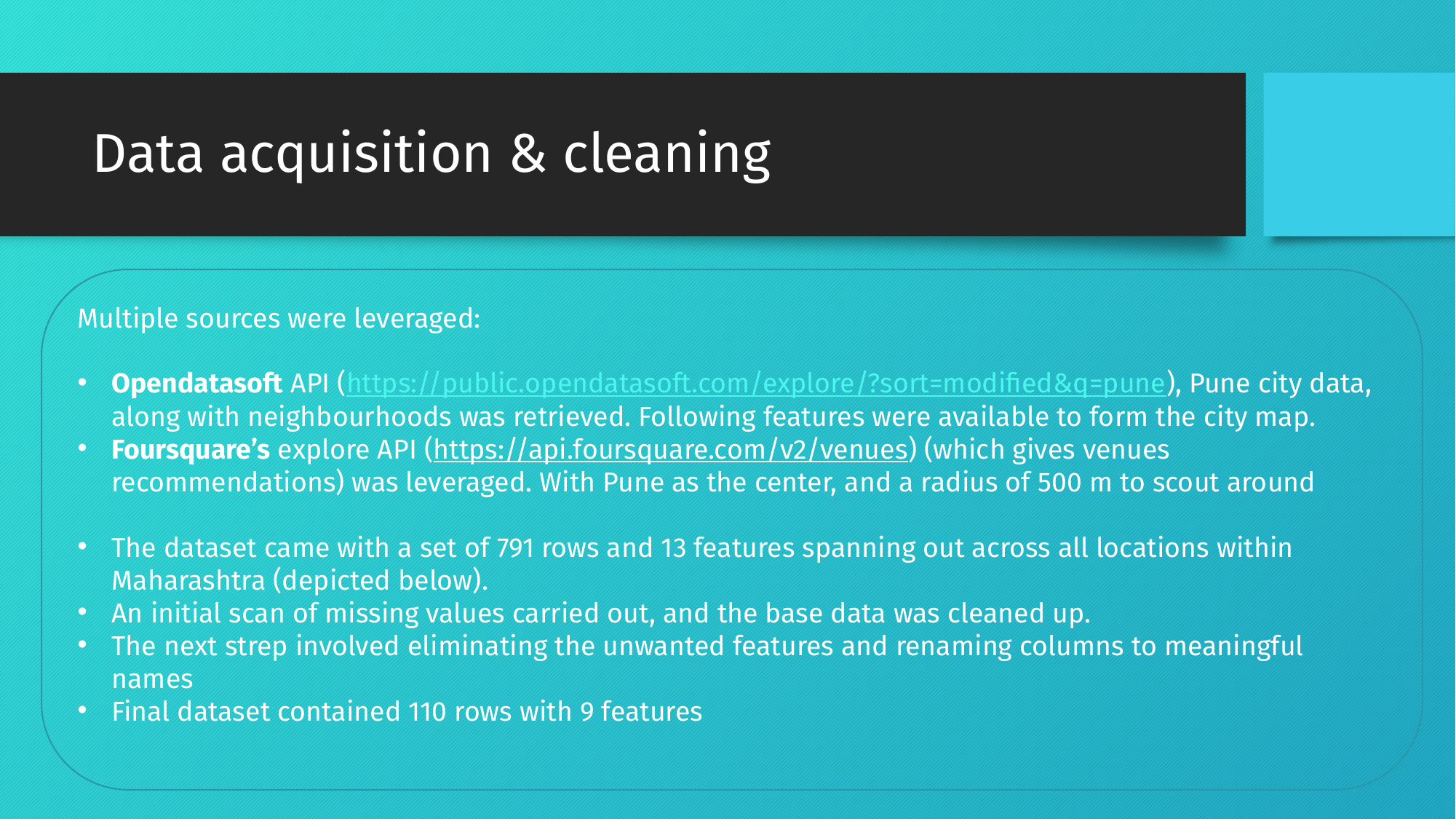

# Data acquisition & cleaning
Multiple sources were leveraged:

Opendatasoft API (https://public.opendatasoft.com/explore/?sort=modified&q=pune), Pune city data, along with neighbourhoods was retrieved. Following features were available to form the city map.
Foursquare’s explore API (https://api.foursquare.com/v2/venues) (which gives venues recommendations) was leveraged. With Pune as the center, and a radius of 500 m to scout around

The dataset came with a set of 791 rows and 13 features spanning out across all locations within Maharashtra (depicted below).
An initial scan of missing values carried out, and the base data was cleaned up.
The next strep involved eliminating the unwanted features and renaming columns to meaningful names
Final dataset contained 110 rows with 9 features